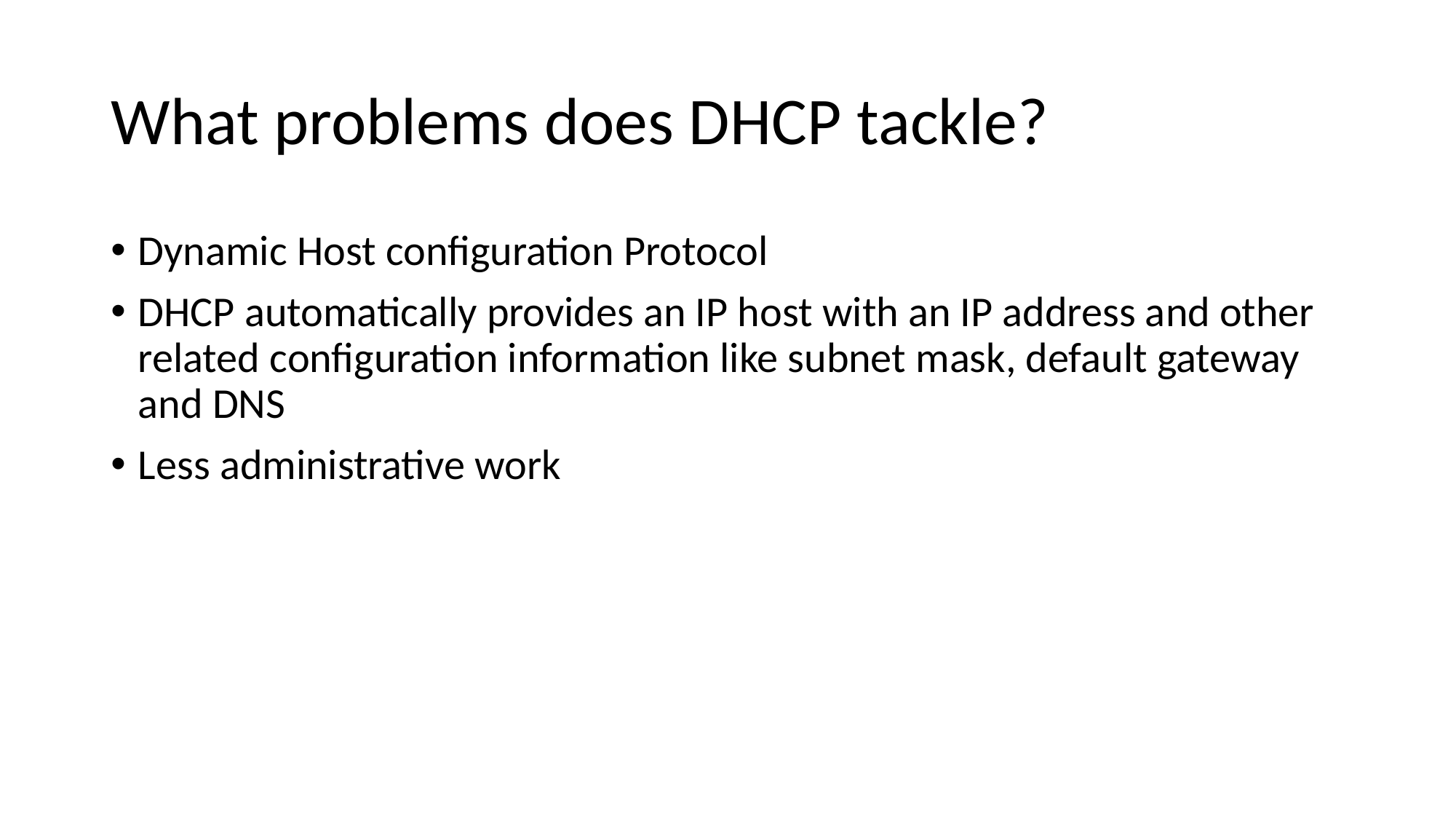

# What problems does DHCP tackle?
Dynamic Host configuration Protocol
DHCP automatically provides an IP host with an IP address and other related configuration information like subnet mask, default gateway and DNS
Less administrative work